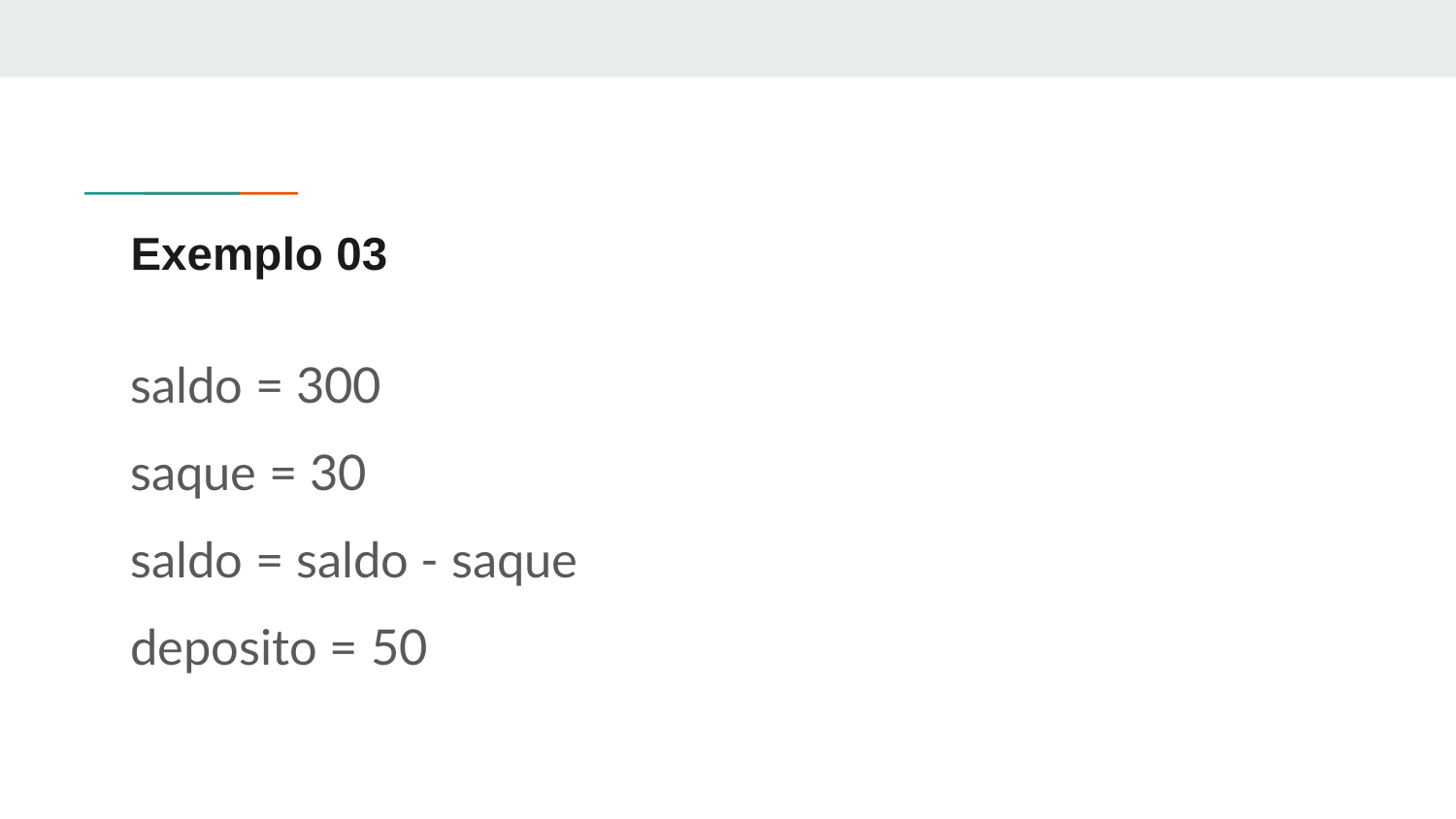

# Exemplo 03
saldo = 300
saque = 30
saldo = saldo - saque
deposito = 50